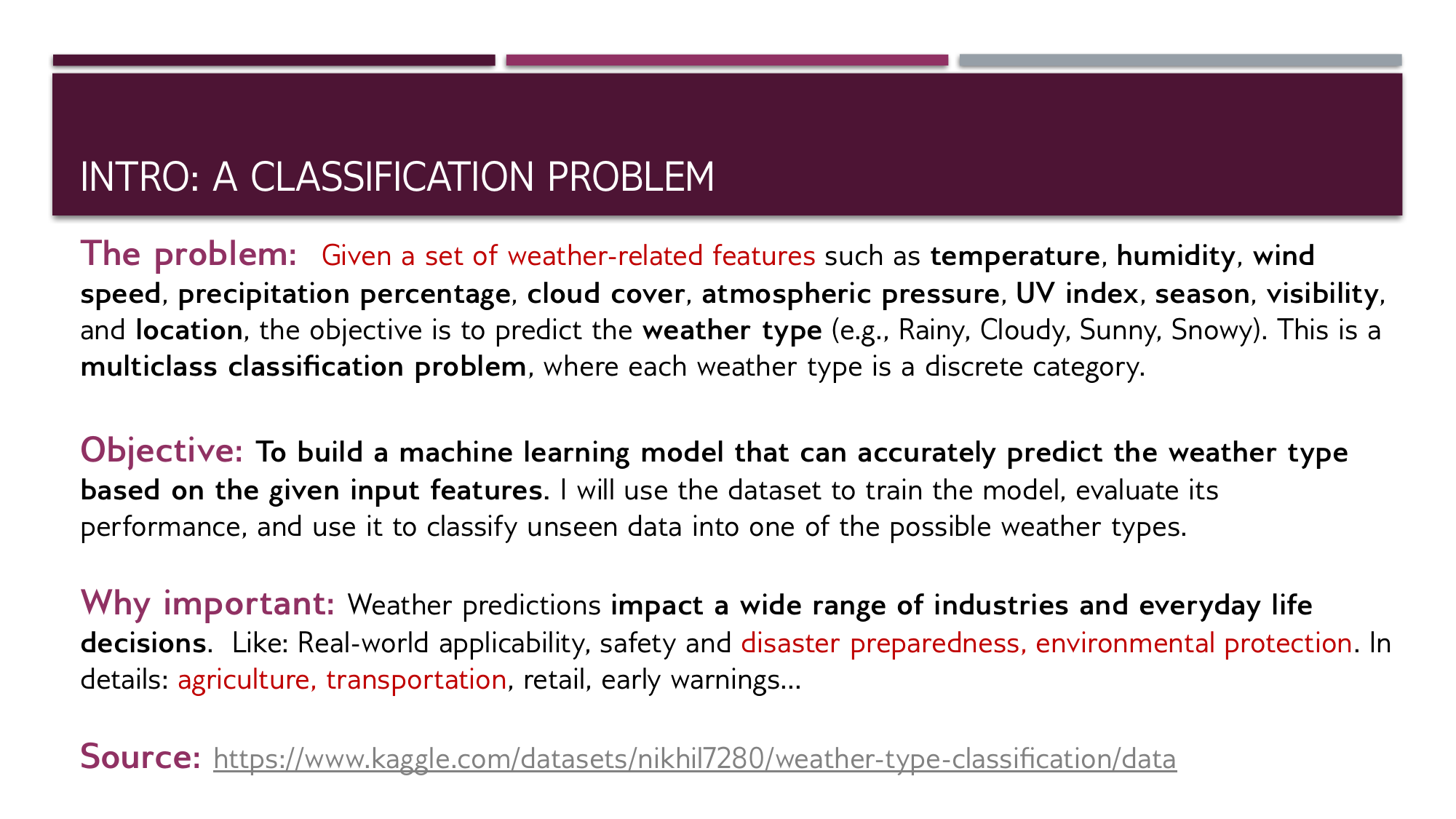

# Intro: A classification Problem
The problem:  Given a set of weather-related features such as temperature, humidity, wind speed, precipitation percentage, cloud cover, atmospheric pressure, UV index, season, visibility, and location, the objective is to predict the weather type (e.g., Rainy, Cloudy, Sunny, Snowy). This is a multiclass classification problem, where each weather type is a discrete category.

Objective: To build a machine learning model that can accurately predict the weather type based on the given input features. I will use the dataset to train the model, evaluate its performance, and use it to classify unseen data into one of the possible weather types.

Why important: Weather predictions impact a wide range of industries and everyday life decisions.  Like: Real-world applicability, safety and disaster preparedness, environmental protection. In details: agriculture, transportation, retail, early warnings...

Source: https://www.kaggle.com/datasets/nikhil7280/weather-type-classification/data